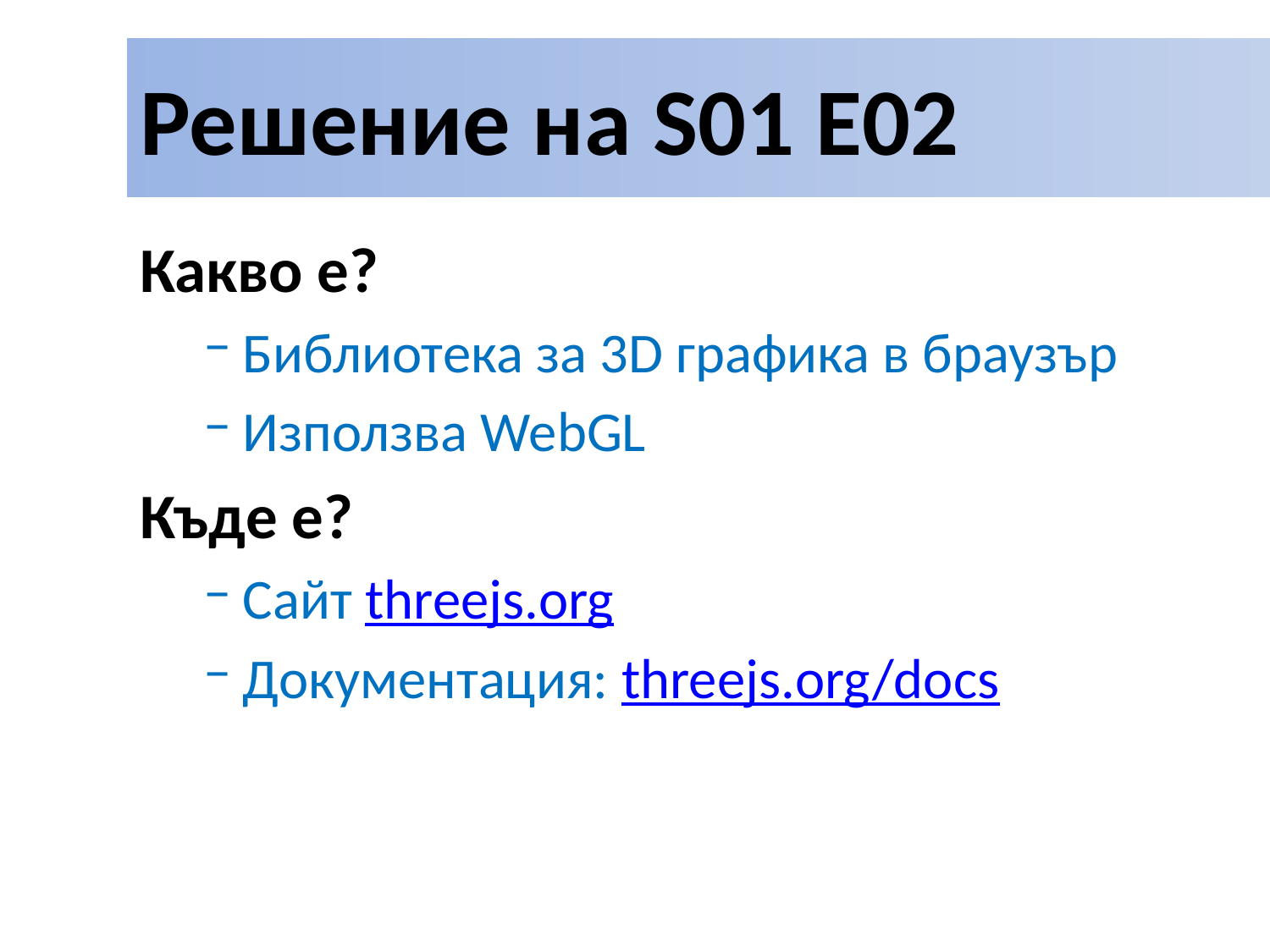

# Решение на S01 E02
Какво е?
Библиотека за 3D графика в браузър
Използва WebGL
Къде е?
Сайт threejs.org
Документация: threejs.org/docs